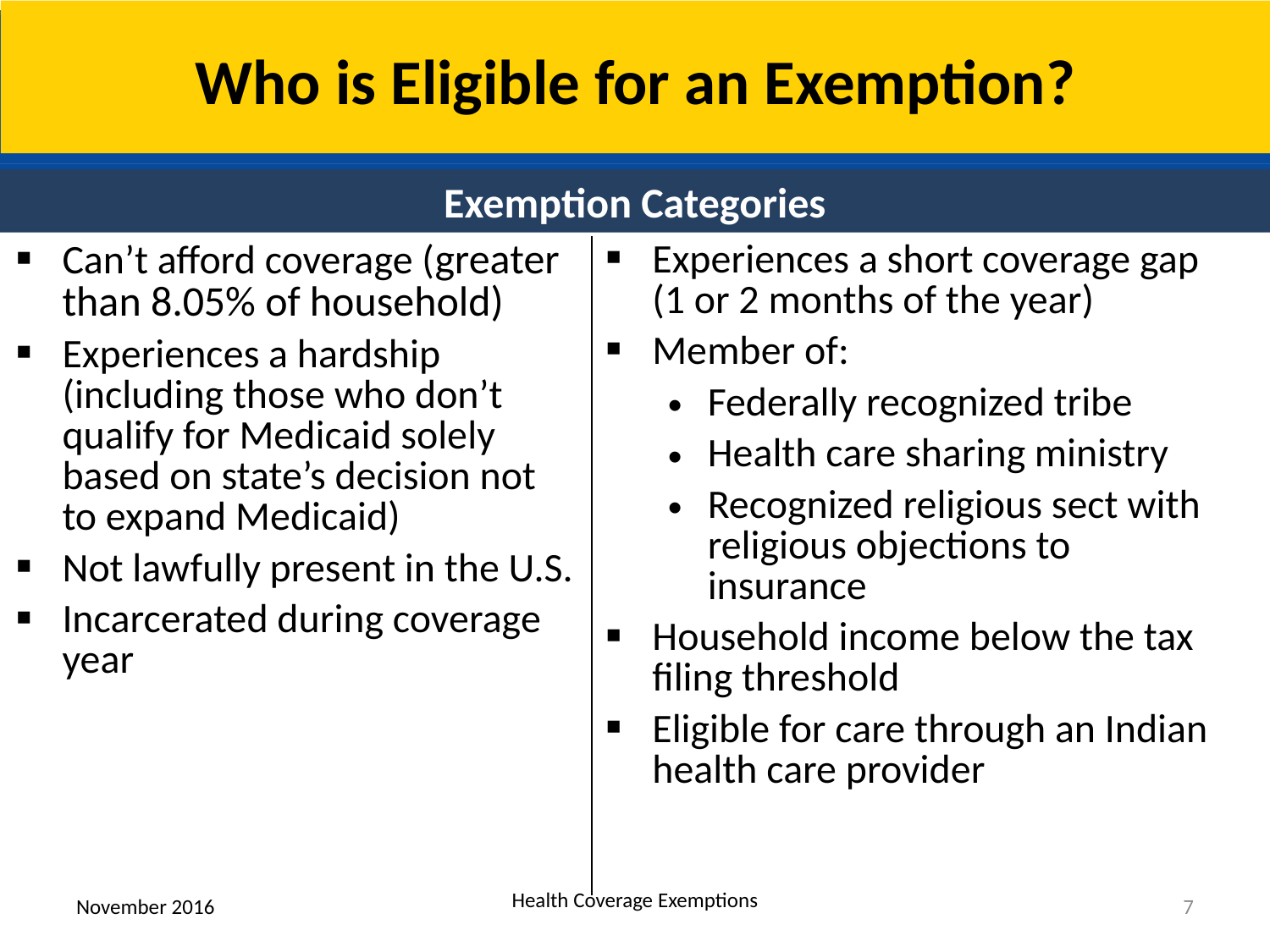

# Who is Eligible for an Exemption?
Exemption Categories
| Can’t afford coverage (greater than 8.05% of household) Experiences a hardship (including those who don’t qualify for Medicaid solely based on state’s decision not to expand Medicaid) Not lawfully present in the U.S. Incarcerated during coverage year | Experiences a short coverage gap (1 or 2 months of the year) Member of: Federally recognized tribe Health care sharing ministry Recognized religious sect with religious objections to insurance Household income below the tax filing threshold Eligible for care through an Indian health care provider |
| --- | --- |
November 2016
Health Coverage Exemptions
7